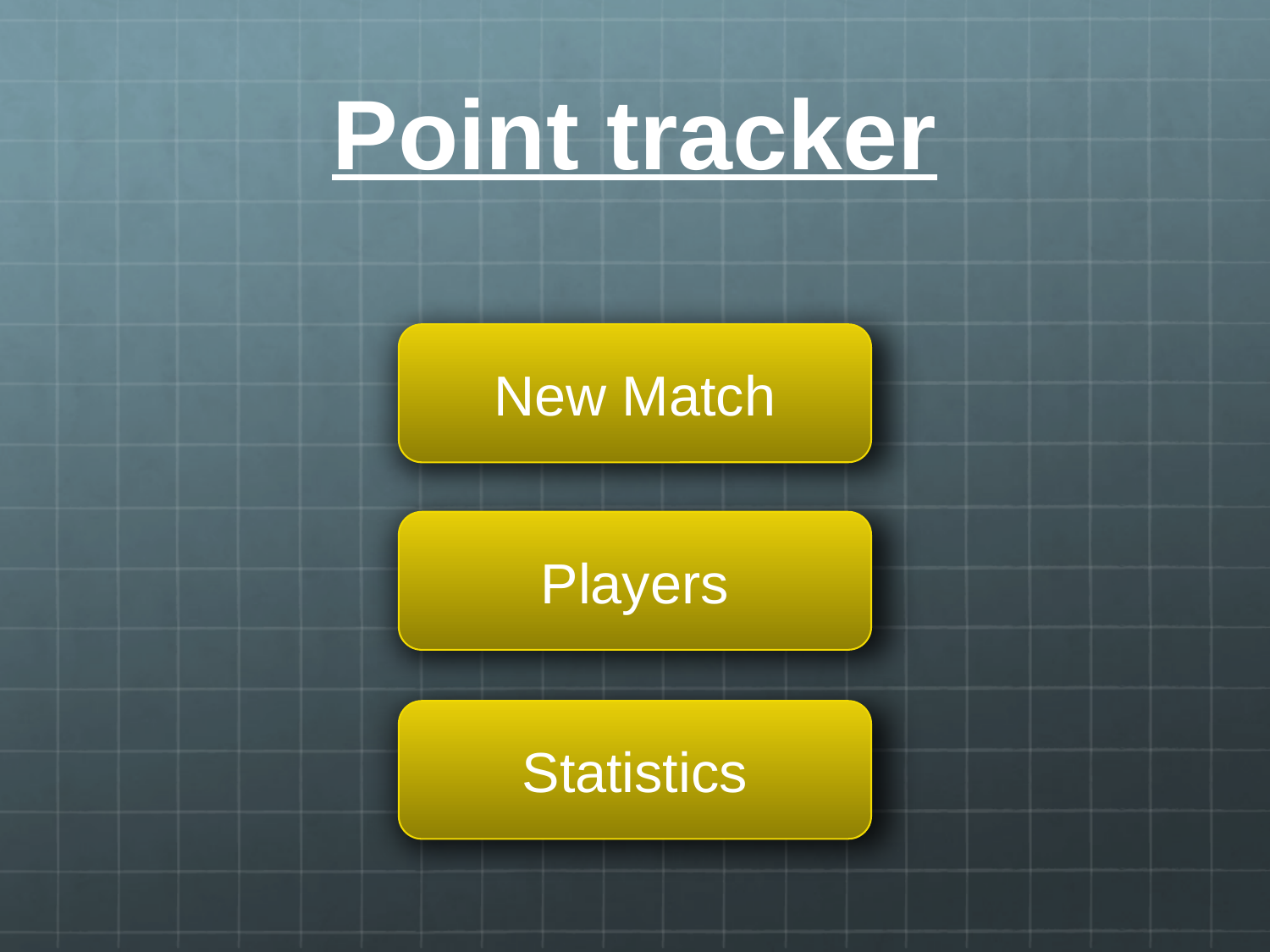

# Point tracker
New Match
Players
Statistics